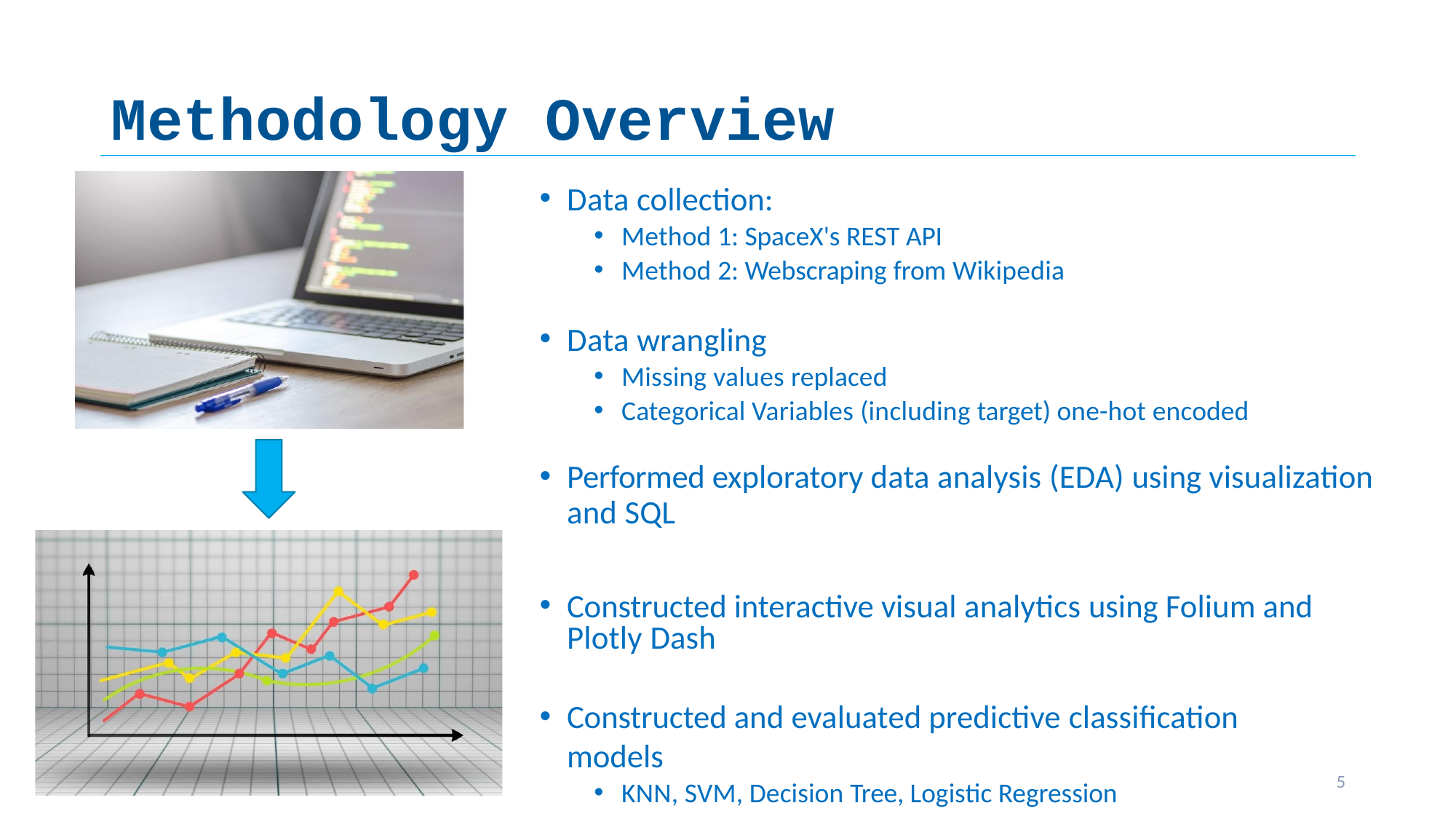

# Methodology Overview

Data collection:
Method 1: SpaceX's REST API
Method 2: Webscraping from Wikipedia

Data wrangling
Missing values replaced
Categorical Variables (including target) one-hot encoded

Performed exploratory data analysis (EDA) using visualization
and SQL

Constructed interactive visual analytics using Folium and  Plotly Dash

Constructed and evaluated predictive classification models
KNN, SVM, Decision Tree, Logistic Regression

5